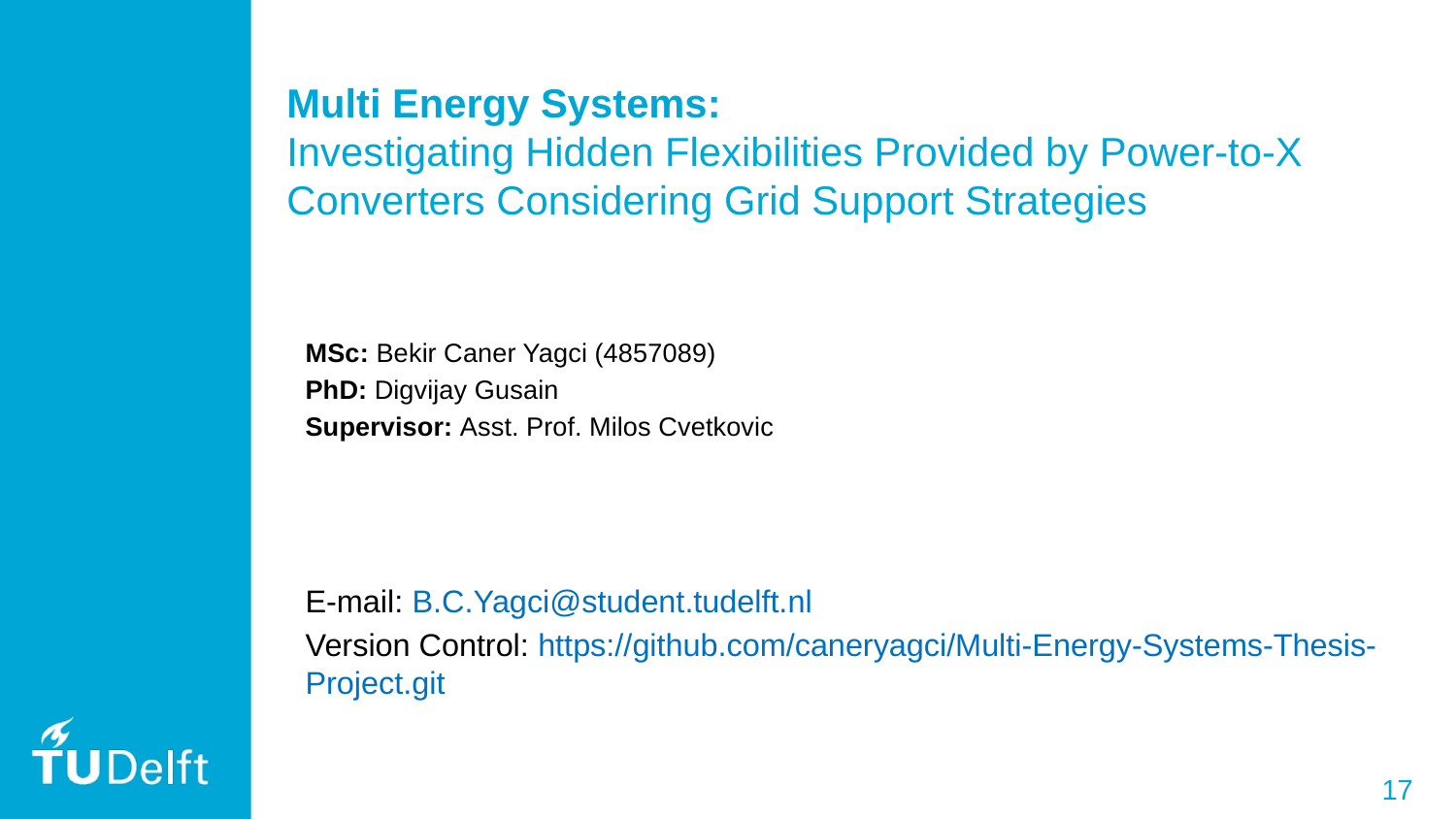

# Multi Energy Systems: Investigating Hidden Flexibilities Provided by Power-to-X Converters Considering Grid Support Strategies
MSc: Bekir Caner Yagci (4857089)
PhD: Digvijay Gusain
Supervisor: Asst. Prof. Milos Cvetkovic

E-mail: B.C.Yagci@student.tudelft.nl
Version Control: https://github.com/caneryagci/Multi-Energy-Systems-Thesis-Project.git